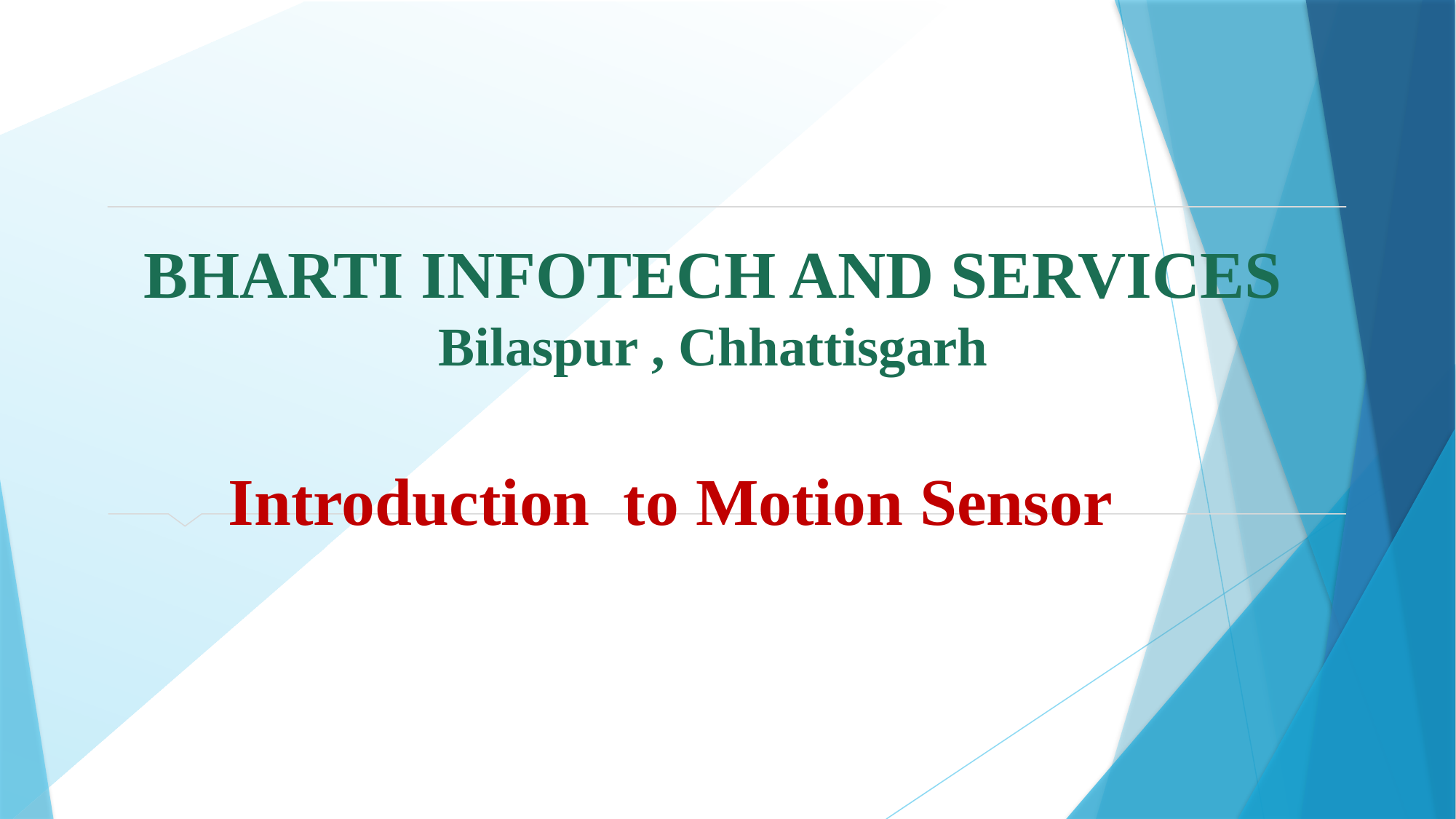

BHARTI INFOTECH AND SERVICES
Bilaspur , Chhattisgarh
      Introduction  to Motion Sensor